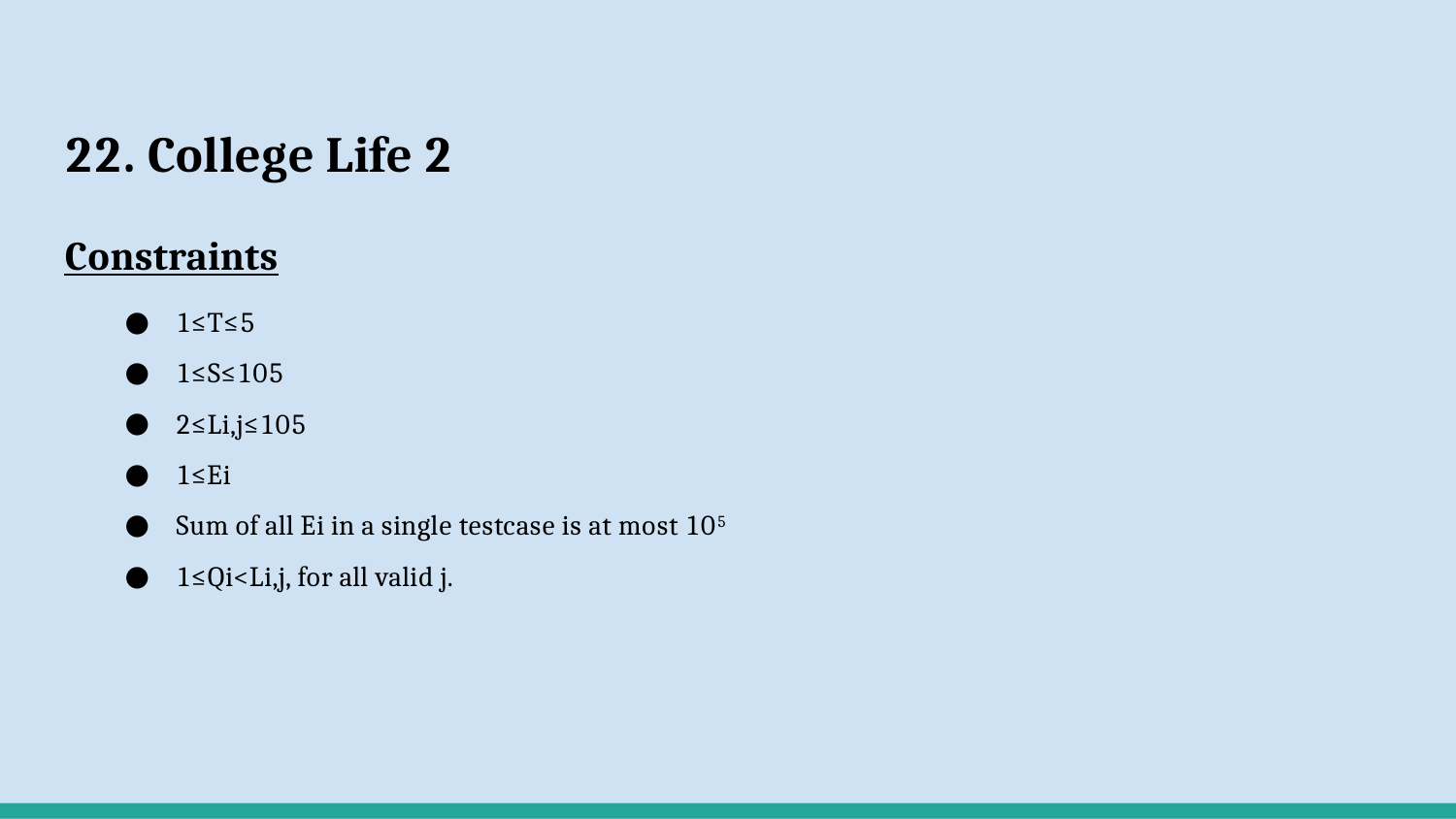

# 22. College Life 2

Constraints
1≤T≤5
1≤S≤105
2≤Li,j≤105
1≤Ei
Sum of all Ei in a single testcase is at most 105
1≤Qi<Li,j, for all valid j.